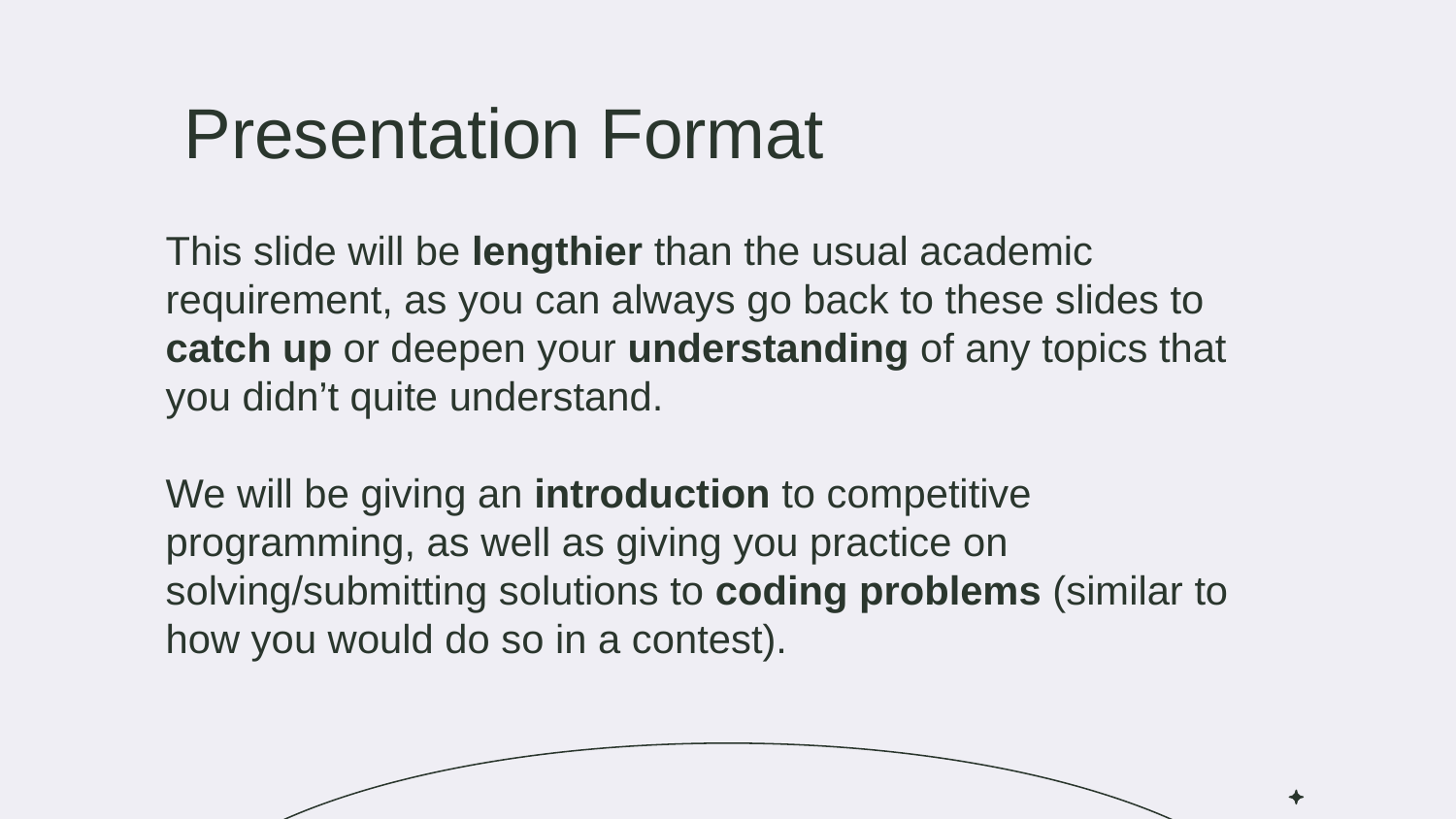

# Presentation Format
This slide will be lengthier than the usual academic requirement, as you can always go back to these slides to catch up or deepen your understanding of any topics that you didn’t quite understand.

We will be giving an introduction to competitive programming, as well as giving you practice on solving/submitting solutions to coding problems (similar to how you would do so in a contest).